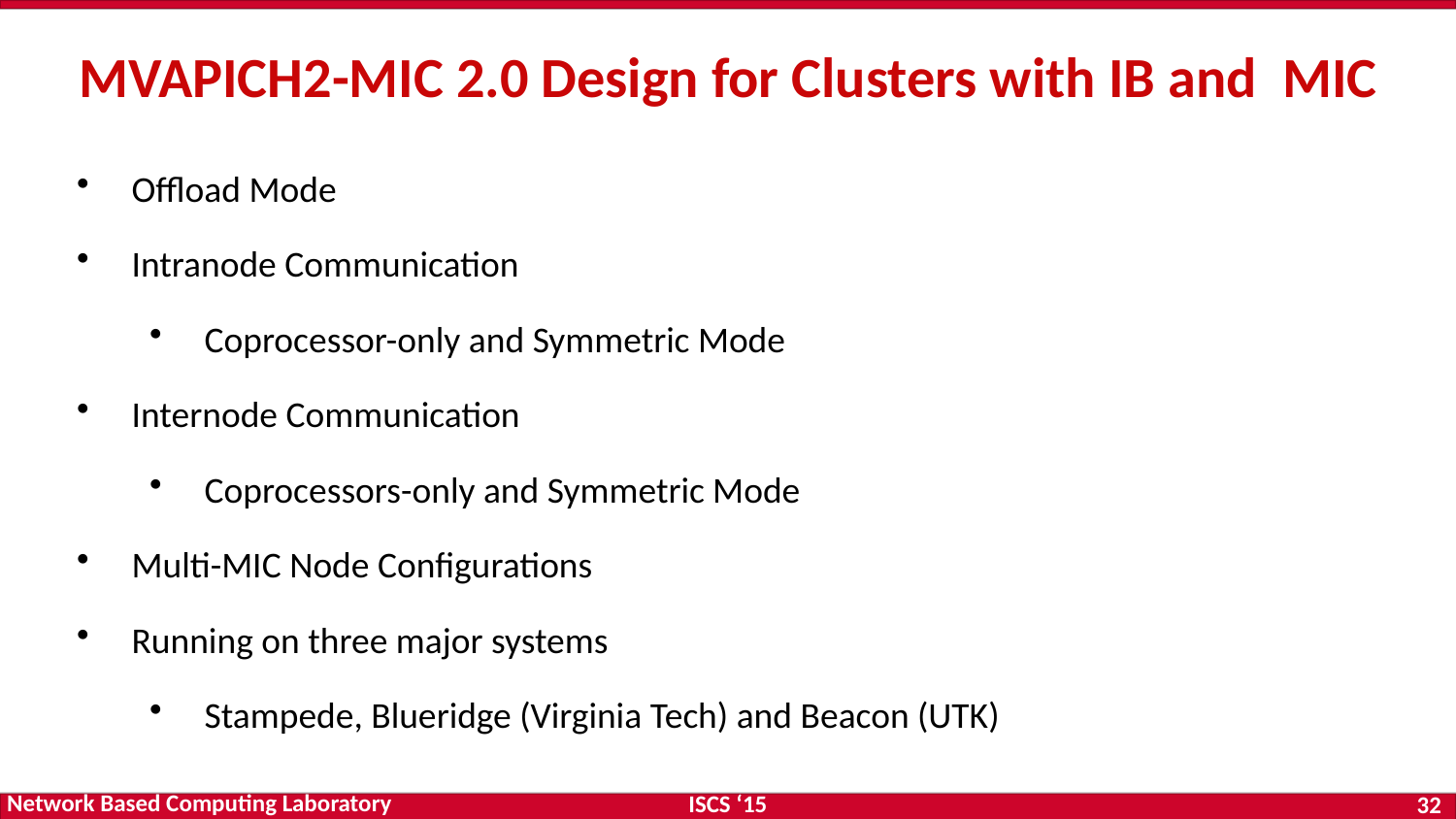

# MVAPICH2-MIC 2.0 Design for Clusters with IB and  MIC
Offload Mode
Intranode Communication
Coprocessor-only and Symmetric Mode
Internode Communication
Coprocessors-only and Symmetric Mode
Multi-MIC Node Configurations
Running on three major systems
Stampede, Blueridge (Virginia Tech) and Beacon (UTK)